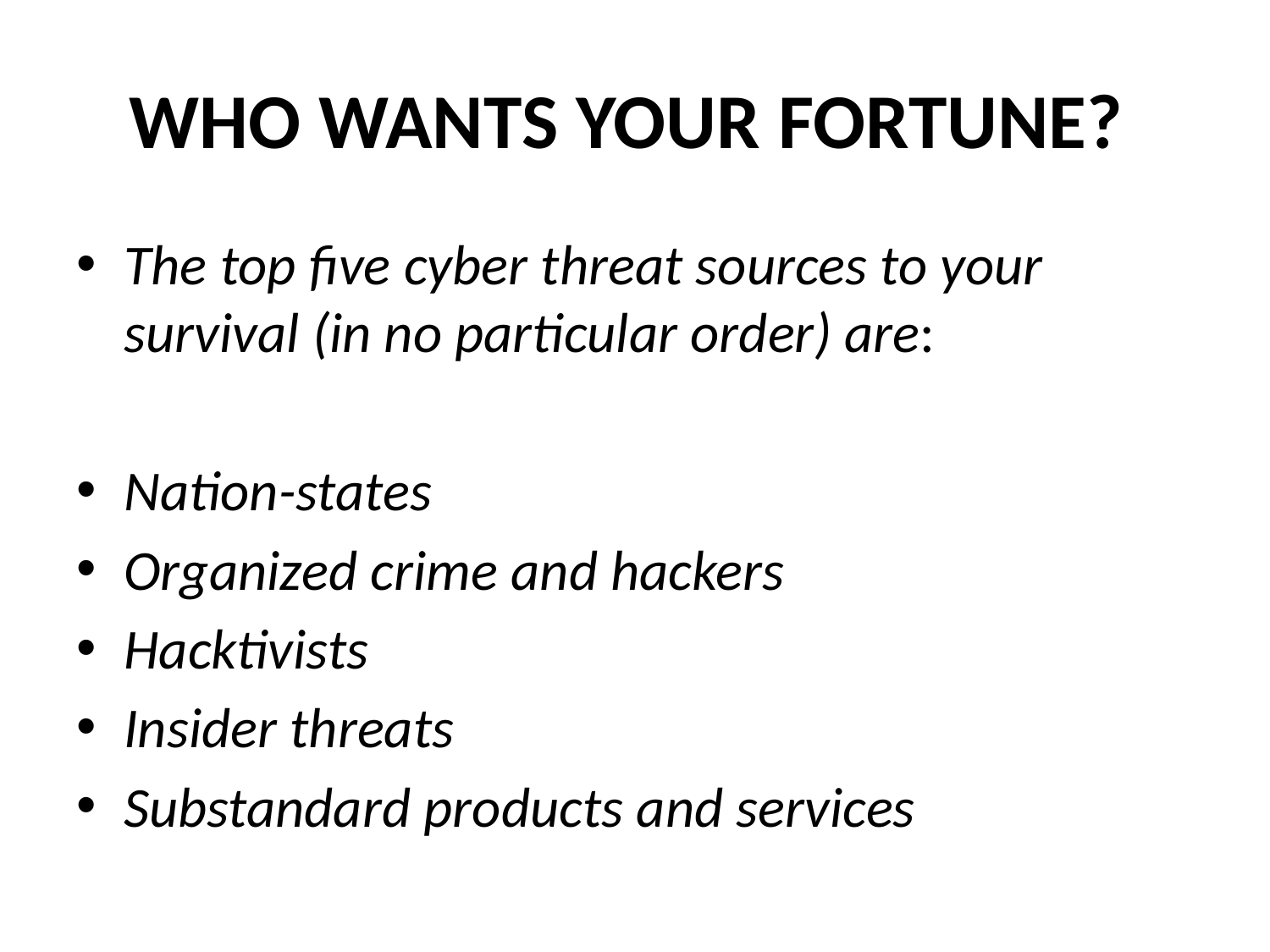

# WHO WANTS YOUR FORTUNE?
The top five cyber threat sources to your survival (in no particular order) are:

Nation-states
Organized crime and hackers
Hacktivists
Insider threats
Substandard products and services